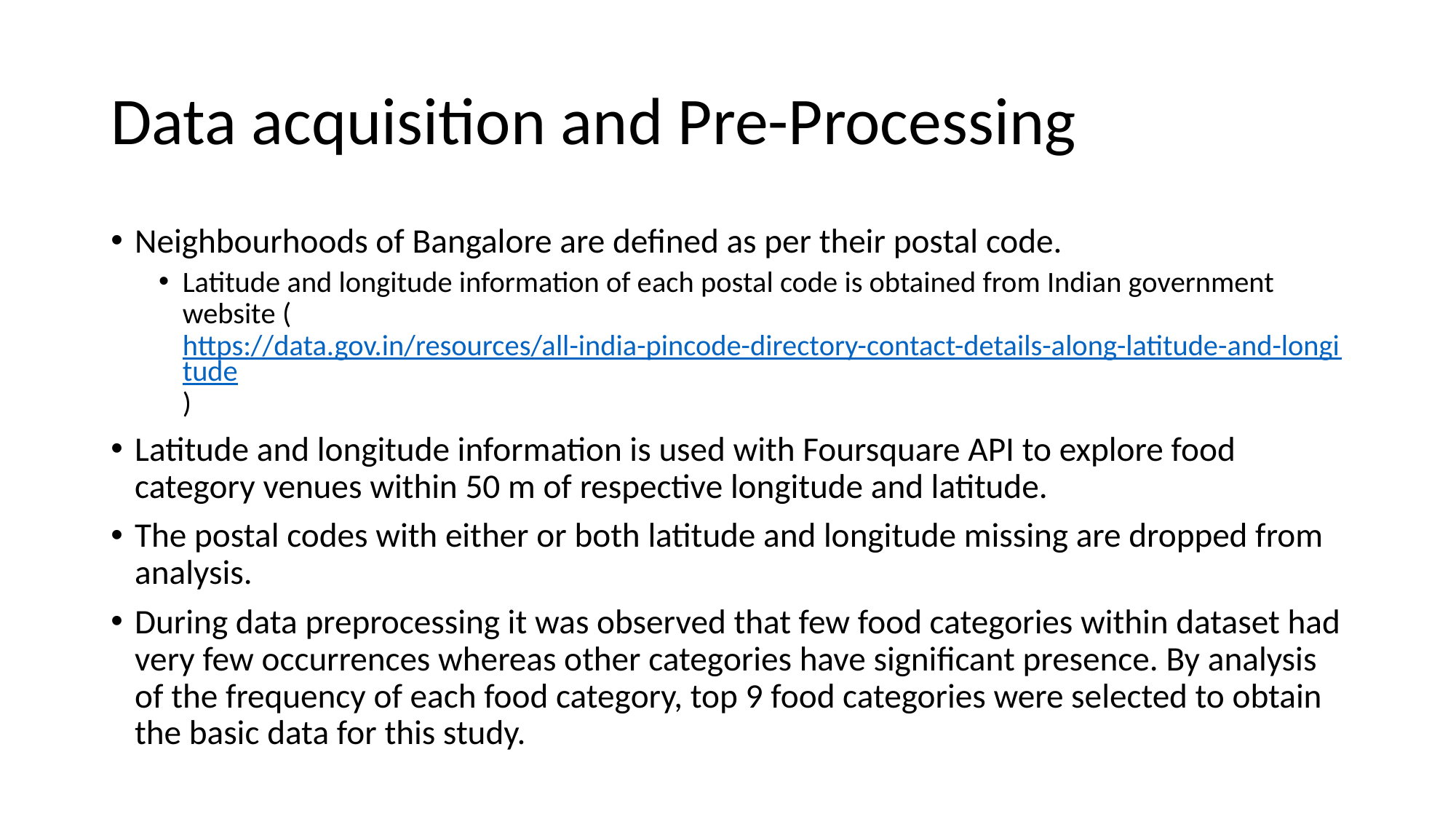

# Data acquisition and Pre-Processing
Neighbourhoods of Bangalore are defined as per their postal code.
Latitude and longitude information of each postal code is obtained from Indian government website (https://data.gov.in/resources/all-india-pincode-directory-contact-details-along-latitude-and-longitude)
Latitude and longitude information is used with Foursquare API to explore food category venues within 50 m of respective longitude and latitude.
The postal codes with either or both latitude and longitude missing are dropped from analysis.
During data preprocessing it was observed that few food categories within dataset had very few occurrences whereas other categories have significant presence. By analysis of the frequency of each food category, top 9 food categories were selected to obtain the basic data for this study.